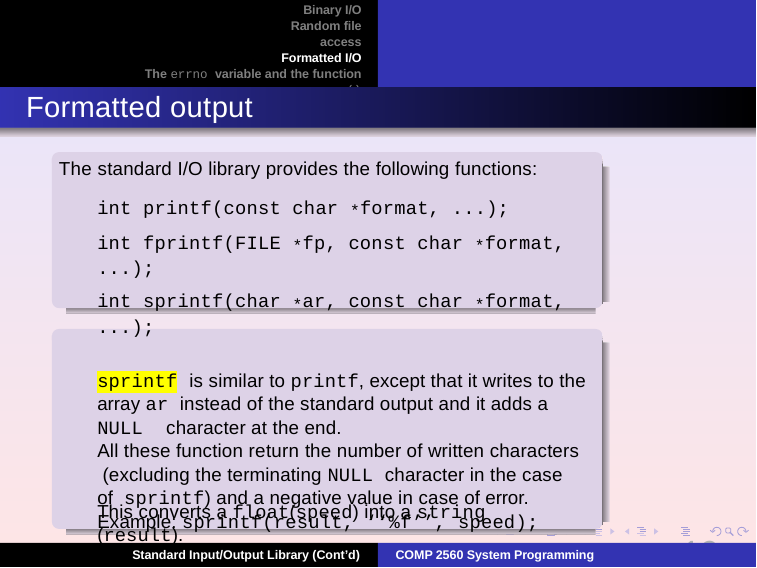

Binary I/O  Random file access
Formatted I/O  The errno variable and the function perror()
Summary

Formatted output

The standard I/O library provides the following functions:
int printf(const char *format, ...);
int fprintf(FILE *fp, const char *format,
...);
int sprintf(char *ar, const char *format,
...);

sprintf is similar to printf, except that it writes to the  array ar instead of the standard output and it adds a NULL  character at the end.
All these function return the number of written characters  (excluding the terminating NULL character in the case of  sprintf) and a negative value in case of error.
Example: sprintf(result, ‘‘%f’’, speed);

This converts a float(speed) into a string (result).

19

Standard Input/Output Library (Cont’d)
COMP 2560 System Programming